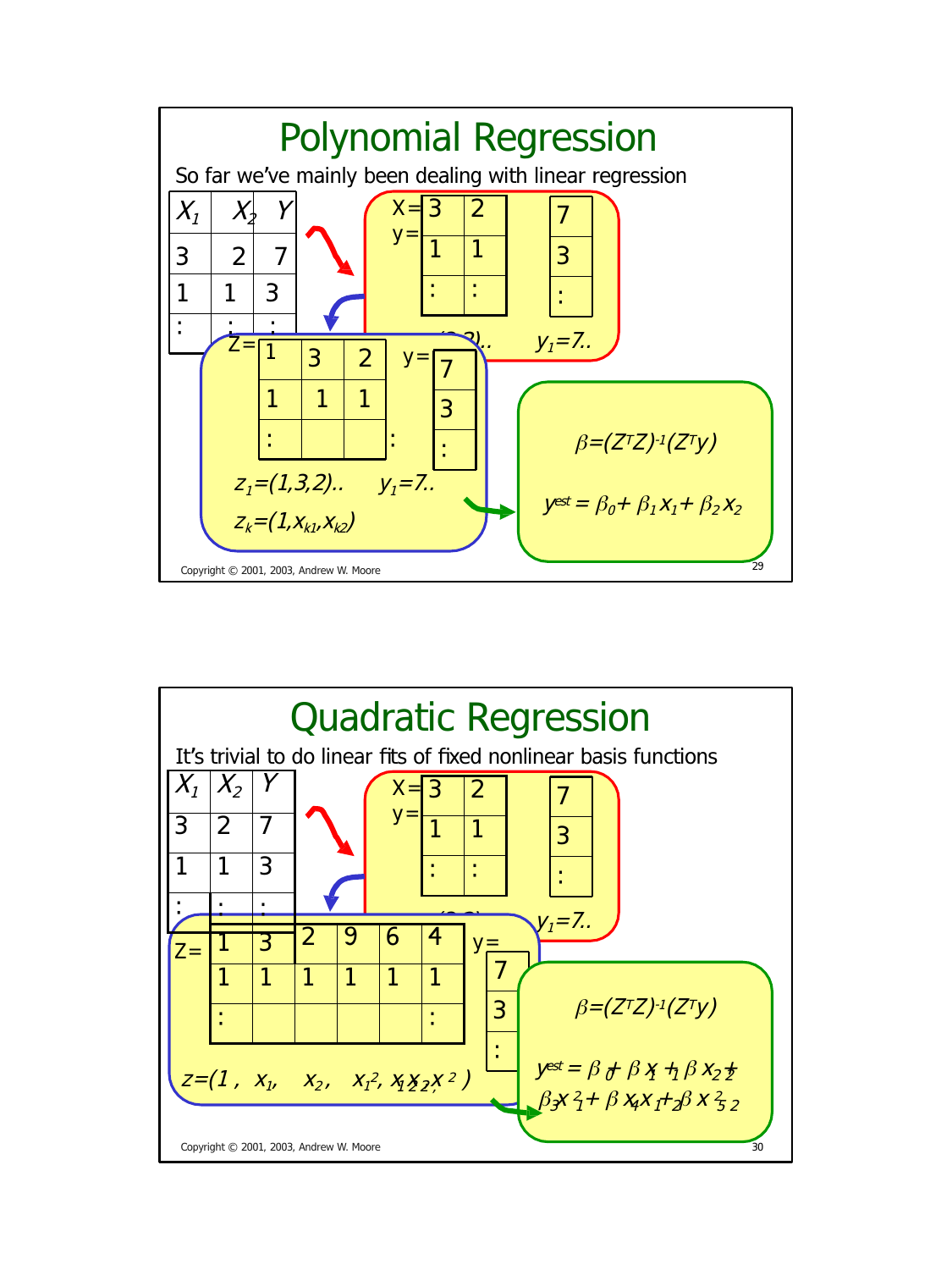

# Polynomial Regression
So far we’ve mainly been dealing with linear regression
X1	X2	Y
3	2	7

X=	y=
| 3 | 2 |
| --- | --- |
| 1 | 1 |
| : | : |

7

3

1	1	3

:

:	:	:
Z= 1

x1=(3,2)..
y1=7..

y=
3	2

7

1	1	1

3

:	:
z1=(1,3,2)..	y1=7..
β=(ZTZ)-1(ZTy)

:

yest = β0+ β1 x1+ β2 x2

zk=(1,xk1,xk2)

Copyright © 2001, 2003, Andrew W. Moore
29
Quadratic Regression
It’s trivial to do linear fits of fixed nonlinear basis functions

| X1 | X2 | Y |  |  |  |  |
| --- | --- | --- | --- | --- | --- | --- |
| 3 | 2 | 7 |  |  |  |  |
| 1 | 1 | 3 |  |  |  |  |
| : | : | : |  |  |  |  |
|  |  |  | 2 | 9 | 6 | 4 |
| Z= | 1 | 3 |  |  |  |  |
|  | 1 | 1 | 1 | 1 | 1 | 1 |
|  | : |  |  |  |  | : |

X=	y=
| 3 | 2 |
| --- | --- |
| 1 | 1 |
| : | : |

7

3
:

x1=(3,2)..
y1=7..

y=
7

β=(ZTZ)-1(ZTy)

3

:
yest = β + β x + β x +
z=(1 ,  x1,	x2 ,	x12, x x ,x 2 )
0	1   1	2 2

1 2 2 ,
β x 2 + β x x + β x 2
3    1	4   1  2	5 2

Copyright © 2001, 2003, Andrew W. Moore
30